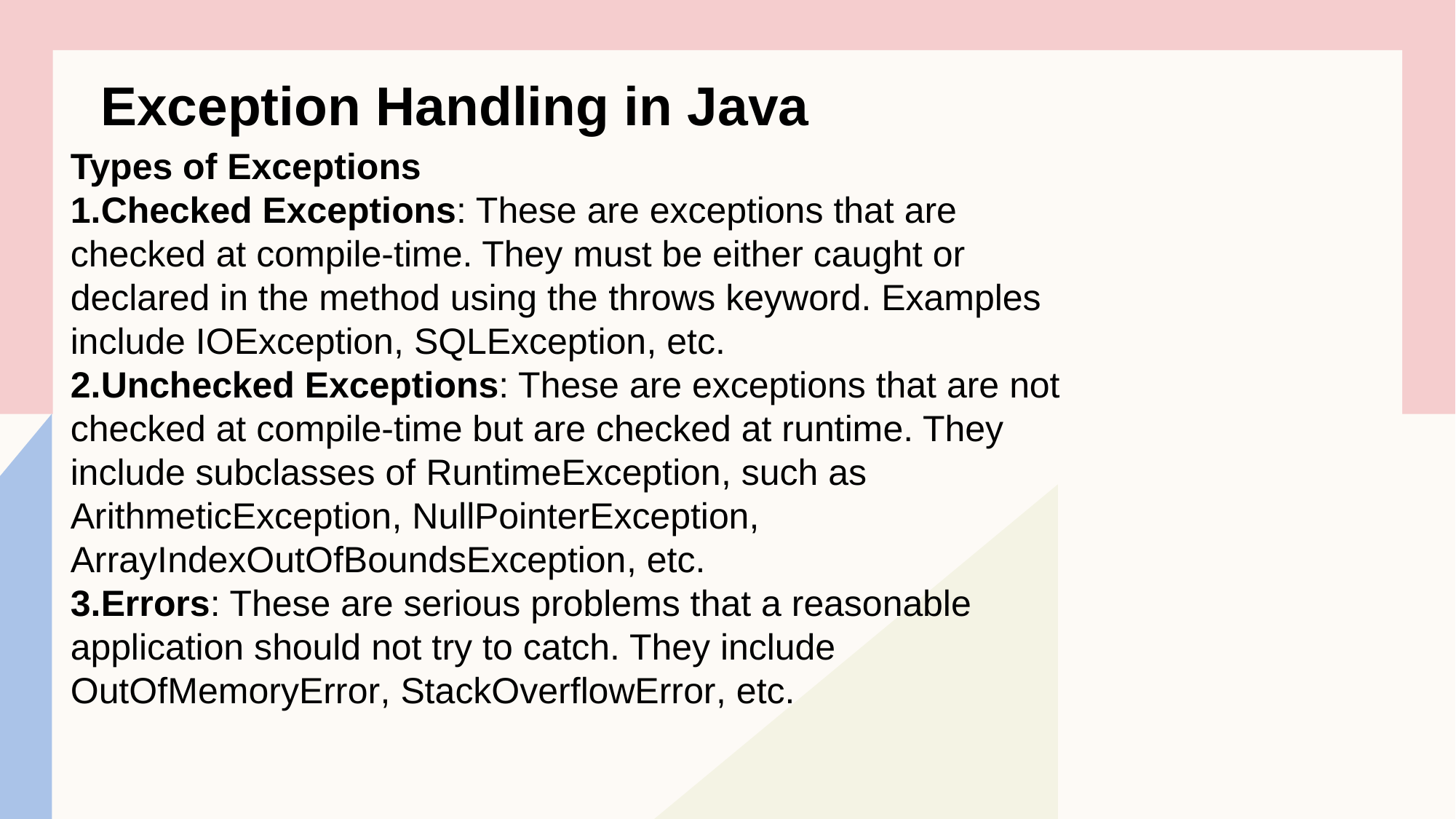

Exception Handling in Java
Types of Exceptions
Checked Exceptions: These are exceptions that are checked at compile-time. They must be either caught or declared in the method using the throws keyword. Examples include IOException, SQLException, etc.
Unchecked Exceptions: These are exceptions that are not checked at compile-time but are checked at runtime. They include subclasses of RuntimeException, such as ArithmeticException, NullPointerException, ArrayIndexOutOfBoundsException, etc.
Errors: These are serious problems that a reasonable application should not try to catch. They include OutOfMemoryError, StackOverflowError, etc.